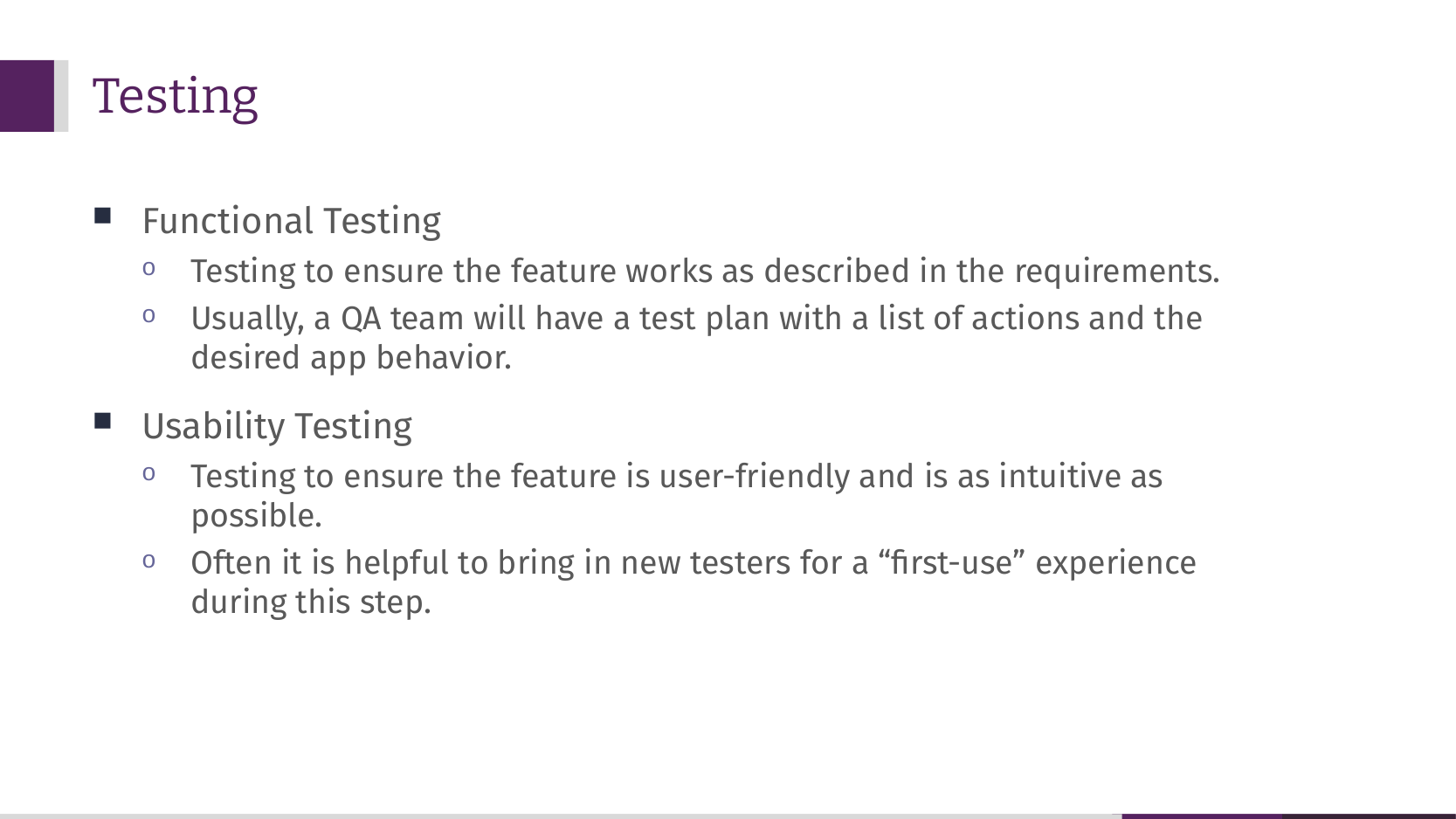

# Testing
Functional Testing
Testing to ensure the feature works as described in the requirements.
Usually, a QA team will have a test plan with a list of actions and the desired app behavior.
Usability Testing
Testing to ensure the feature is user-friendly and is as intuitive as possible.
Often it is helpful to bring in new testers for a “first-use” experience during this step.